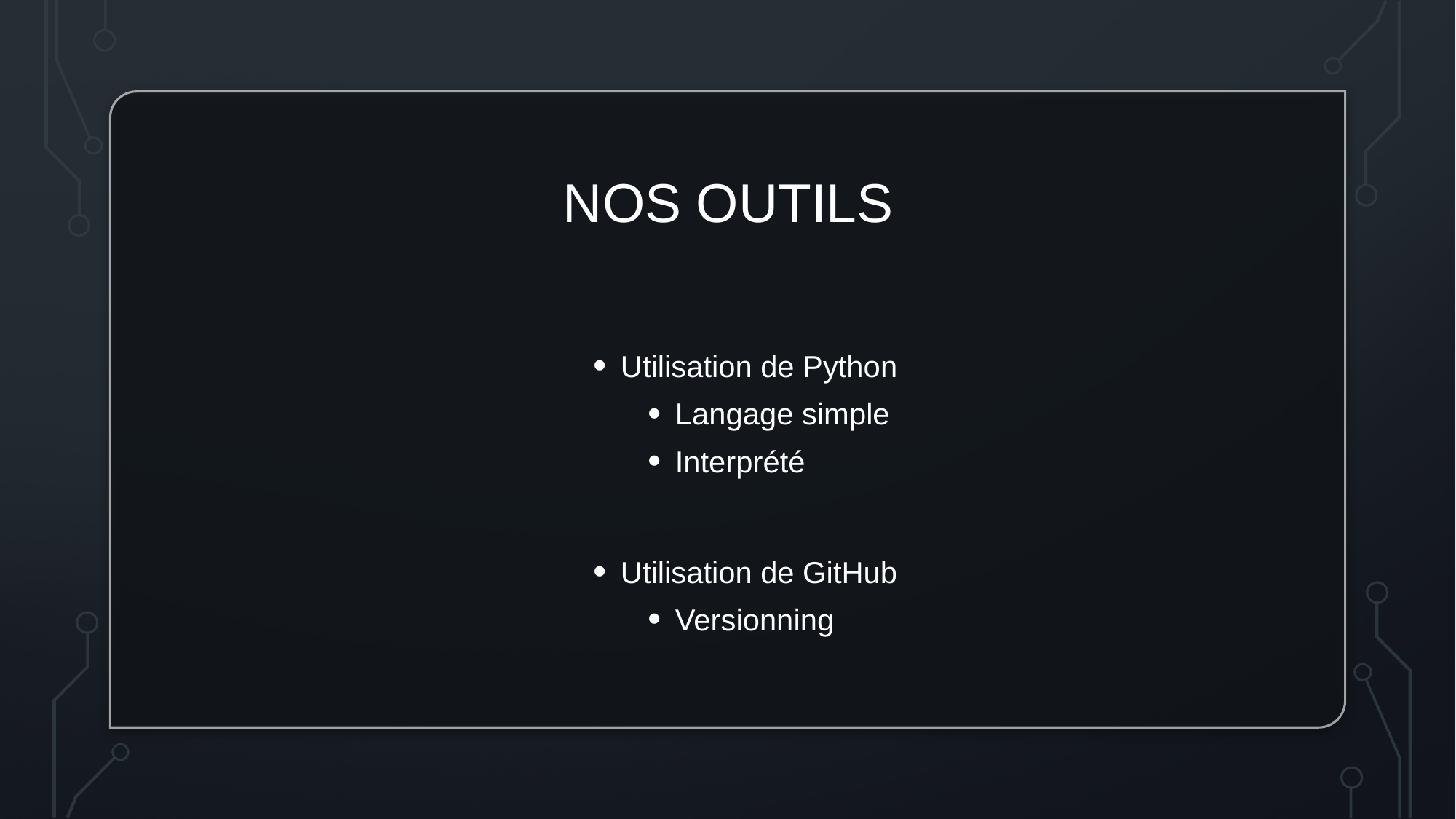

# Nos outils
Utilisation de Python
Langage simple
Interprété

Utilisation de GitHub
Versionning

7
PPE_1890